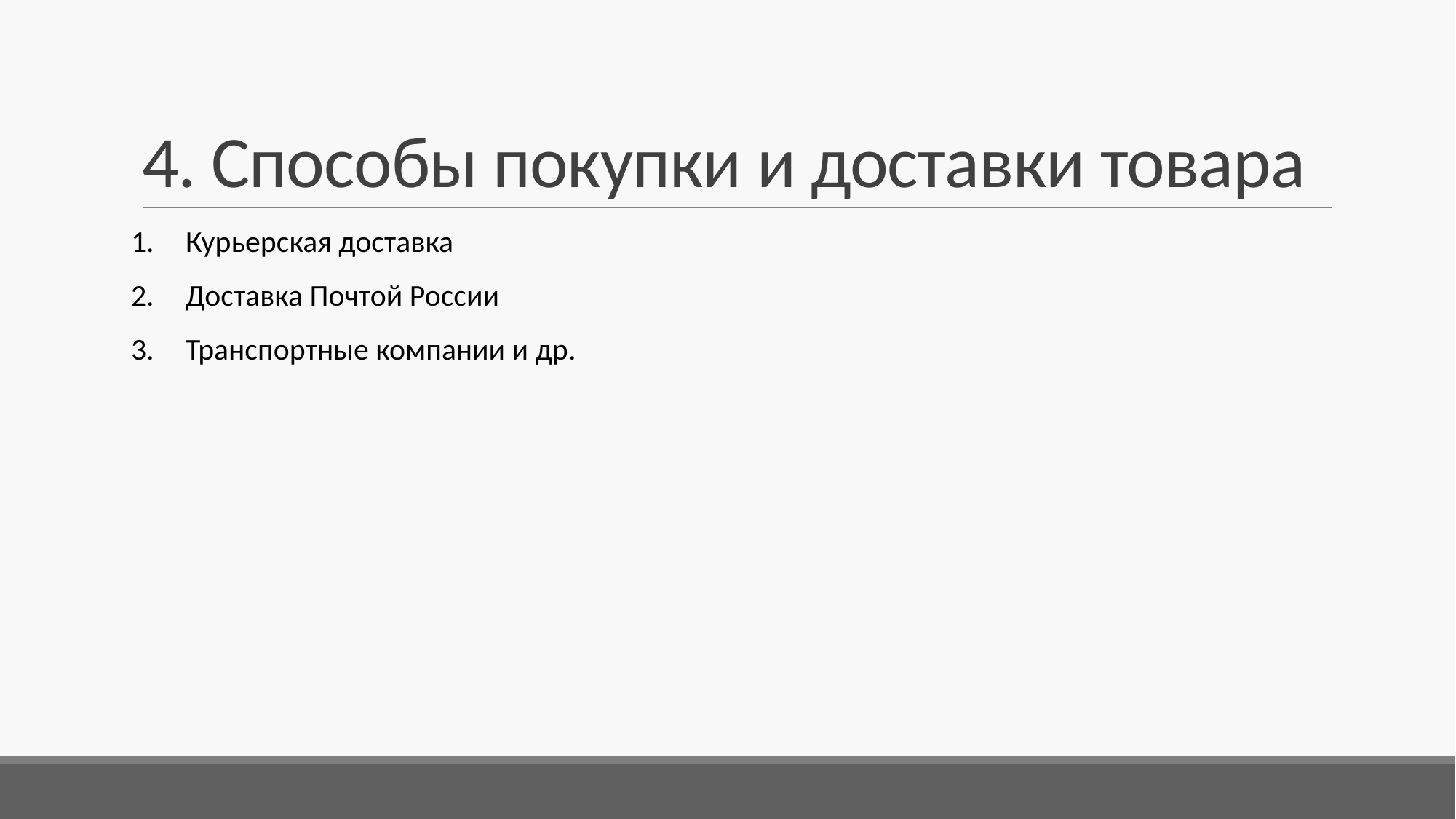

# 4. Способы покупки и доставки товара
Курьерская доставка
Доставка Почтой России
Транспортные компании и др.